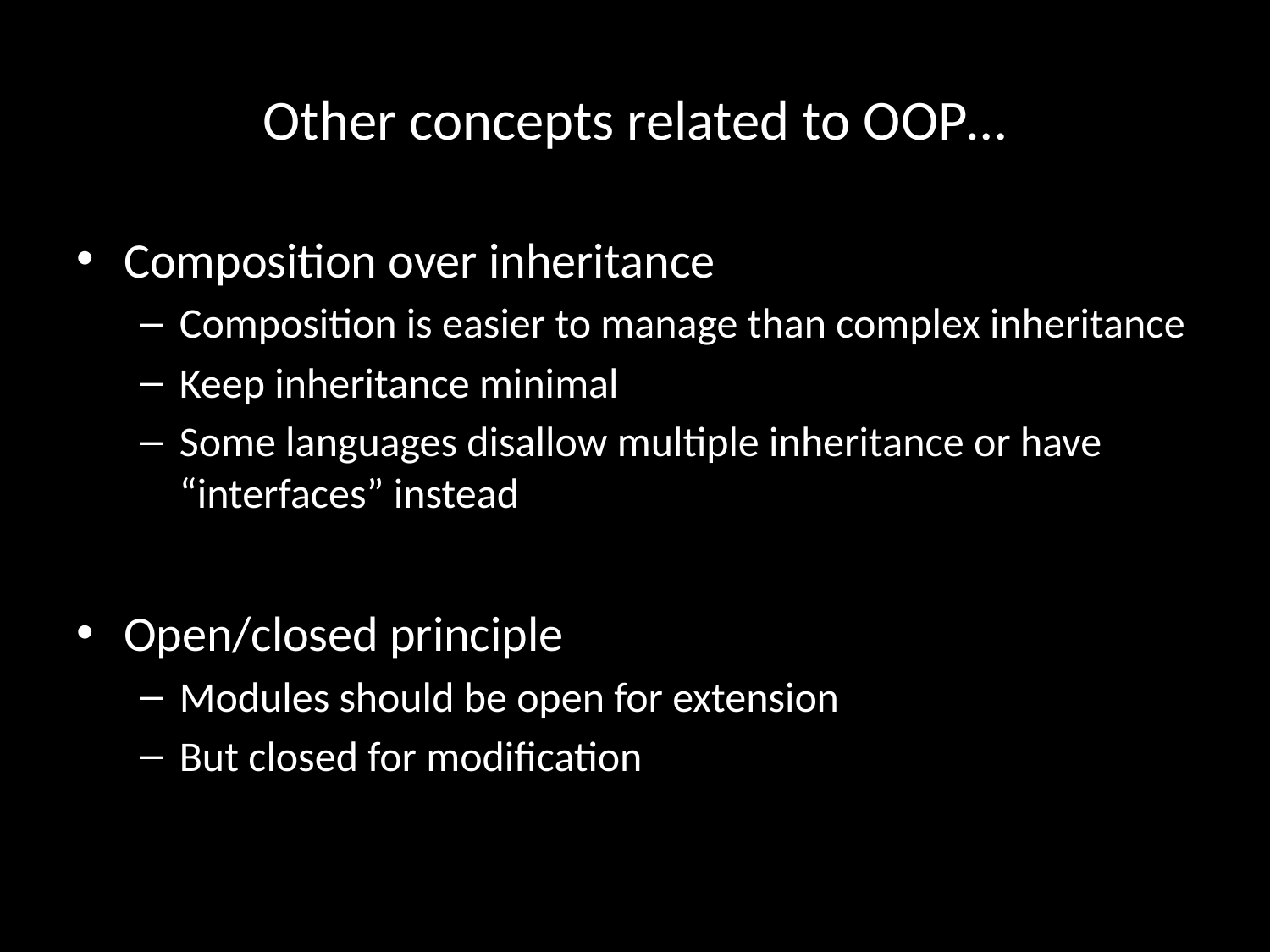

# Other concepts related to OOP…
Composition over inheritance
Composition is easier to manage than complex inheritance
Keep inheritance minimal
Some languages disallow multiple inheritance or have “interfaces” instead

Open/closed principle
Modules should be open for extension
But closed for modification